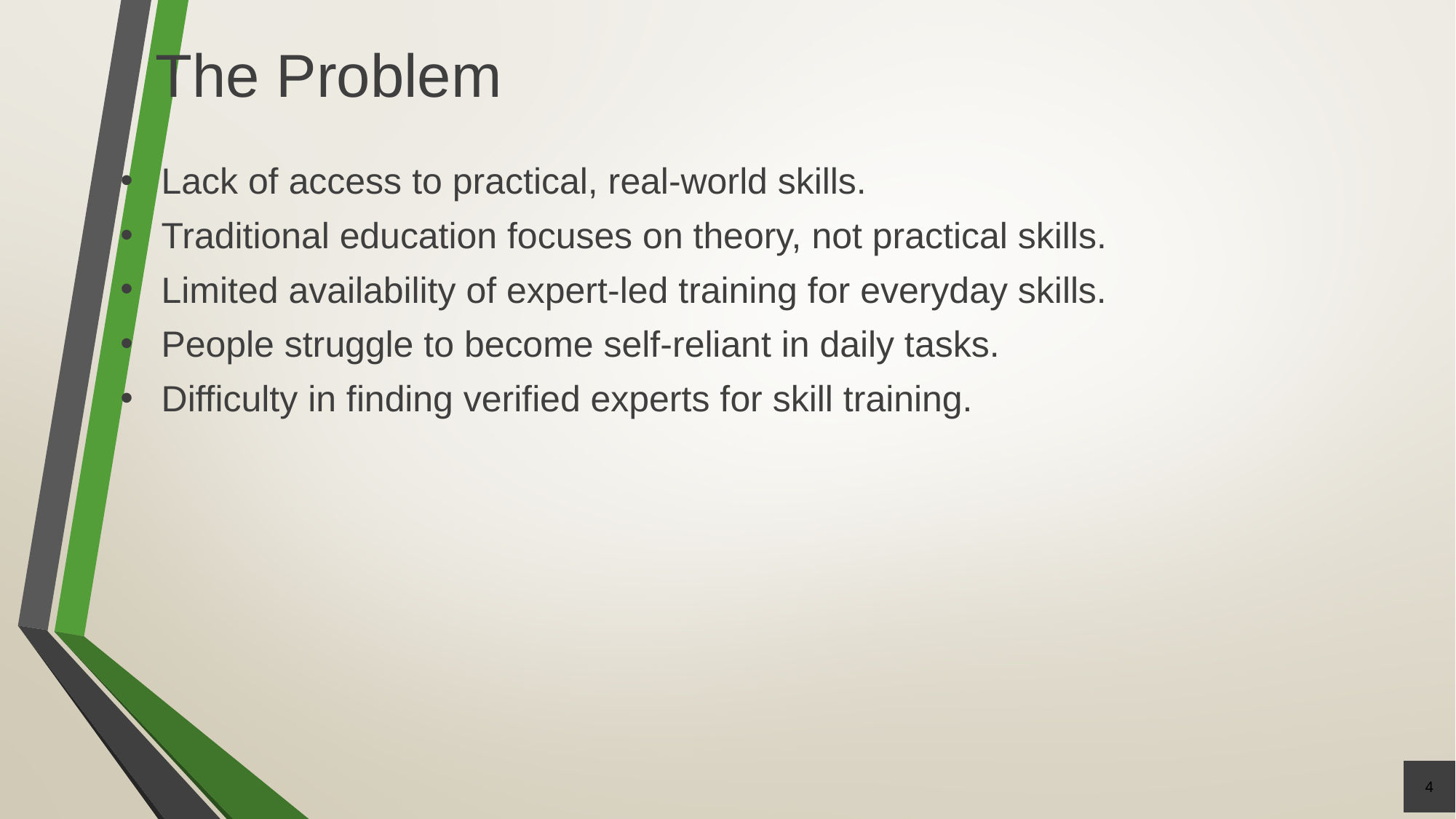

# The Problem
Lack of access to practical, real-world skills.
Traditional education focuses on theory, not practical skills.
Limited availability of expert-led training for everyday skills.
People struggle to become self-reliant in daily tasks.
Difficulty in finding verified experts for skill training.

4